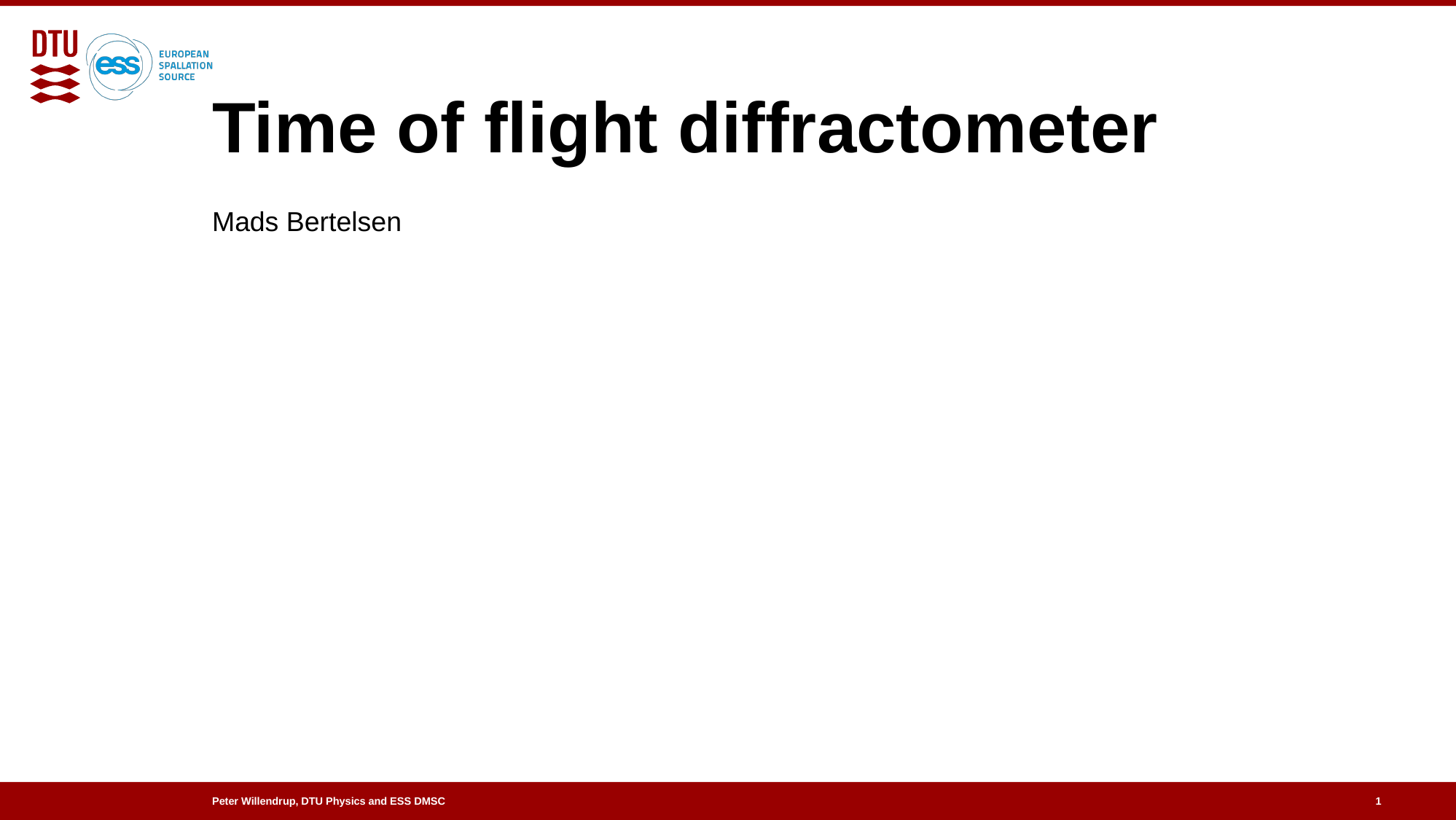

# Time of flight diffractometer
Mads Bertelsen
1